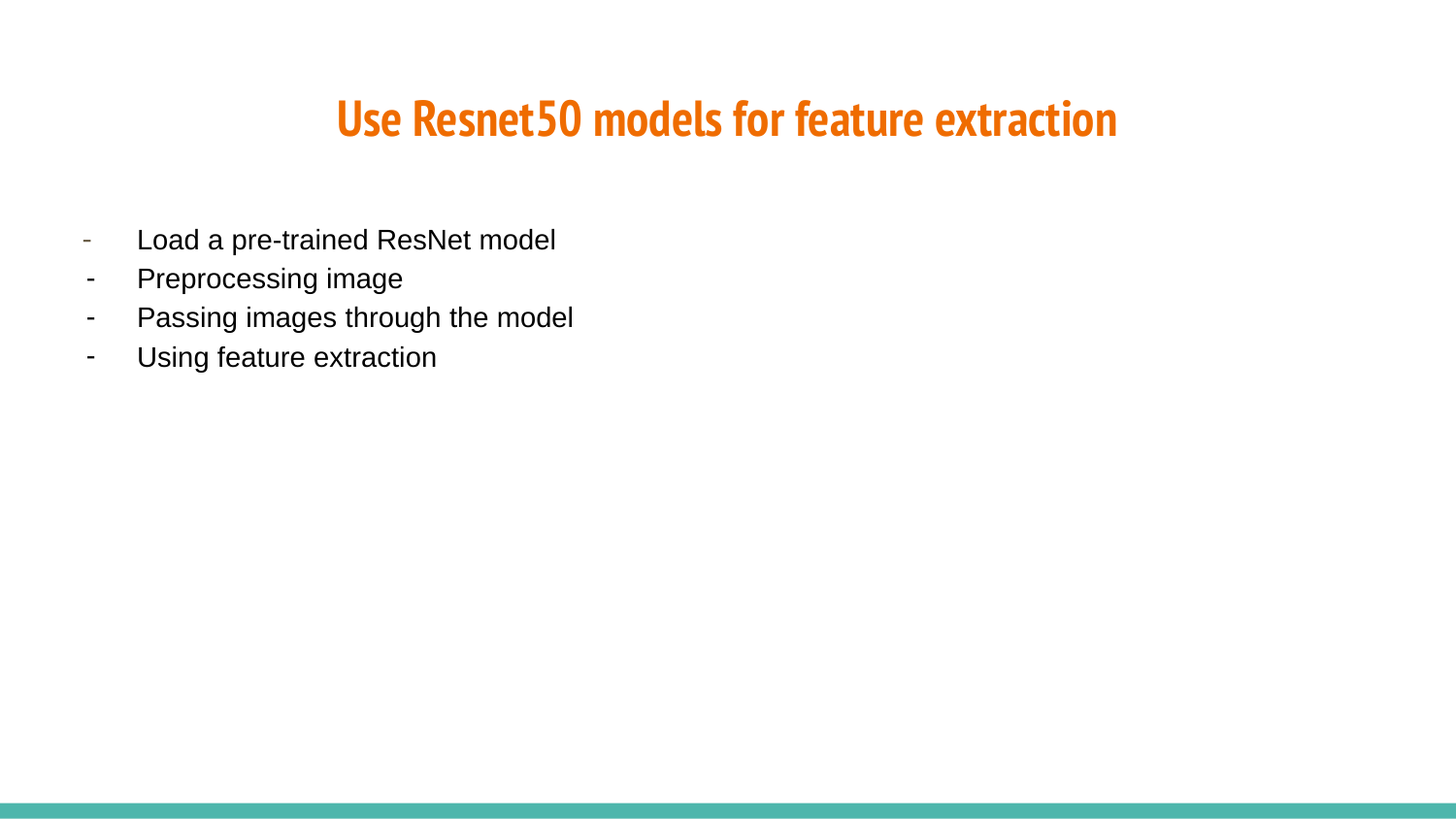

# Use Resnet50 models for feature extraction
Load a pre-trained ResNet model
Preprocessing image
Passing images through the model
Using feature extraction